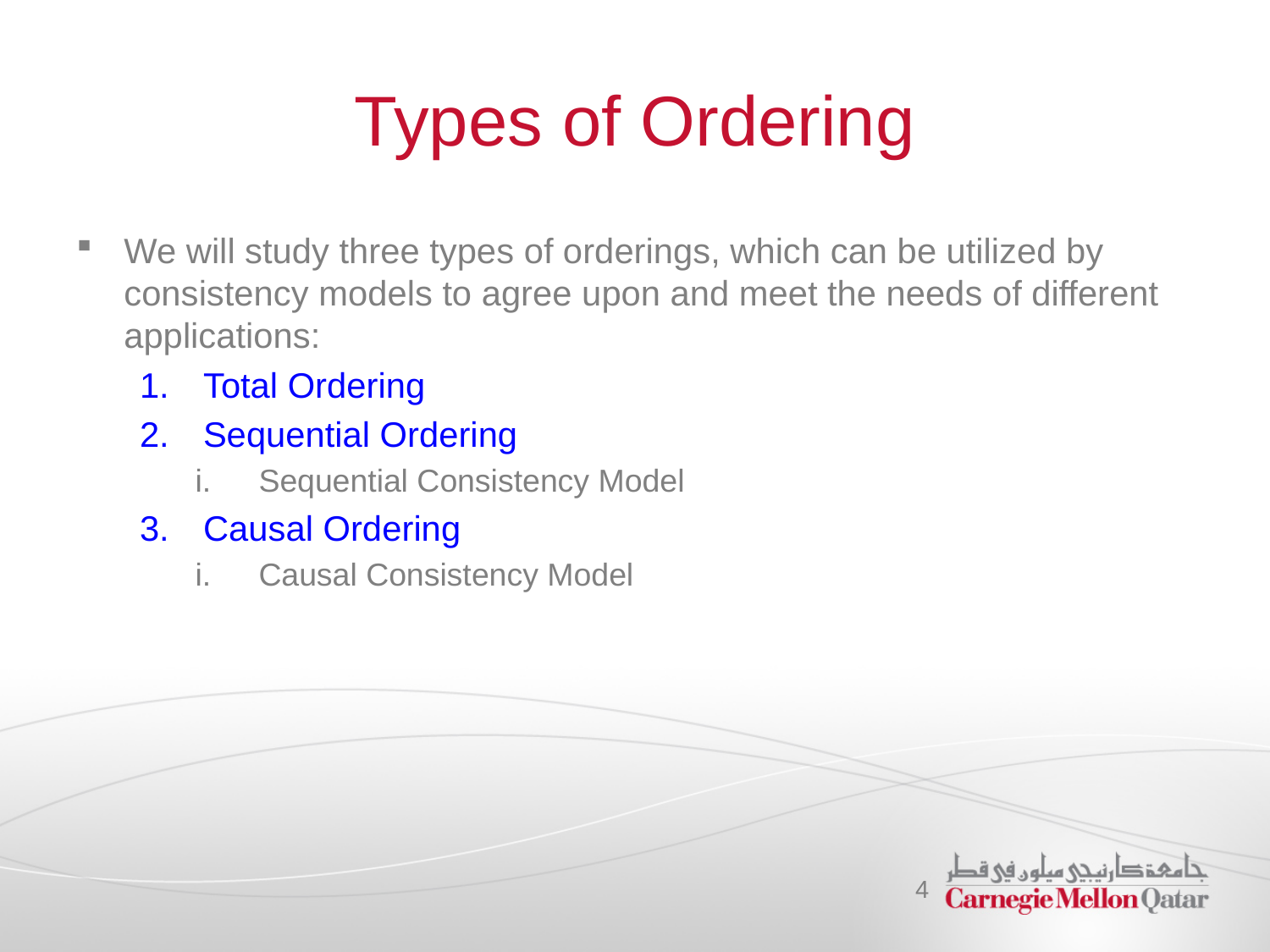

# Types of Ordering
We will study three types of orderings, which can be utilized by consistency models to agree upon and meet the needs of different applications:
Total Ordering
Sequential Ordering
Sequential Consistency Model
Causal Ordering
Causal Consistency Model
4